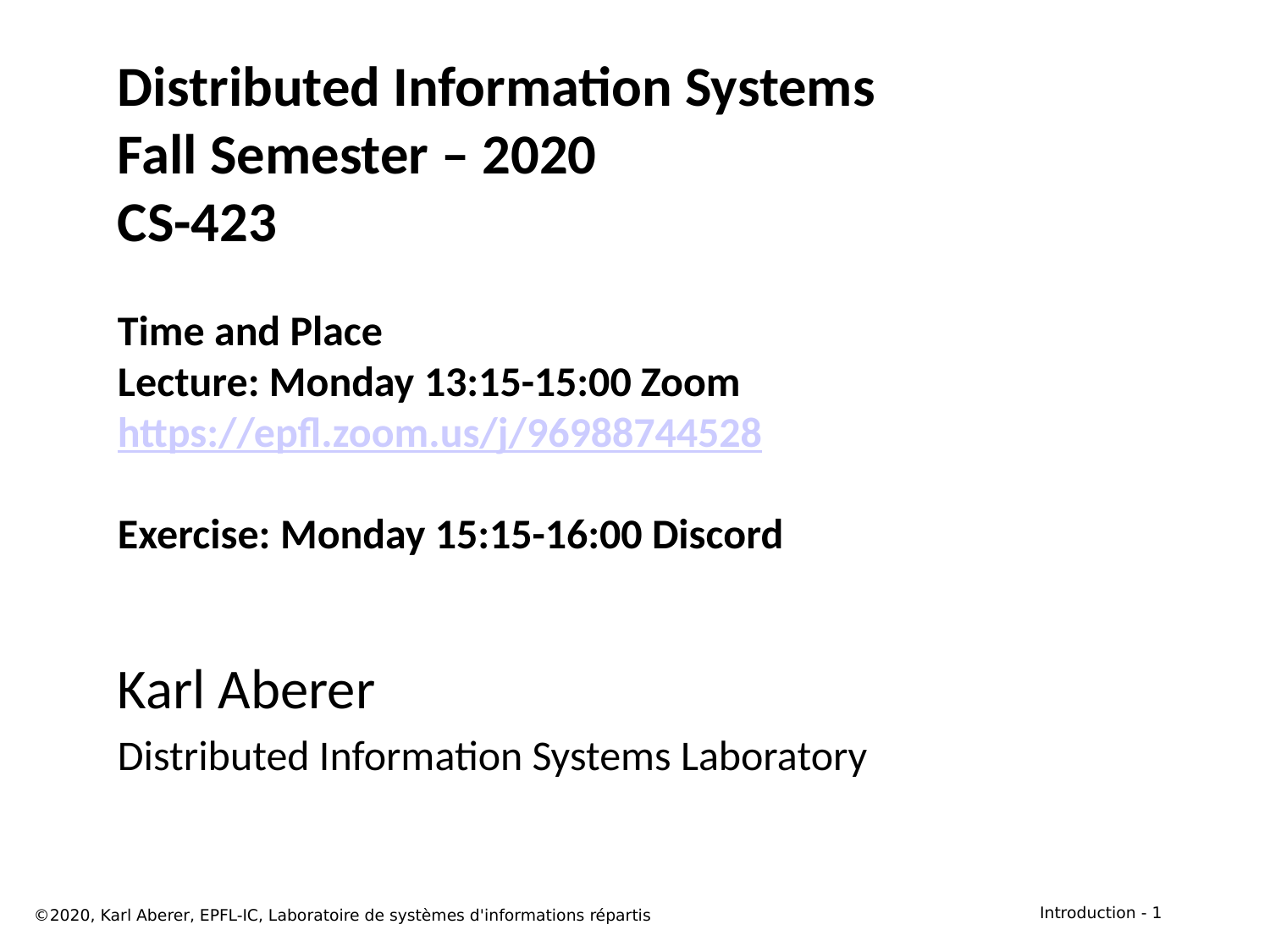

# Distributed Information Systems Fall Semester – 2020 CS-423 Time and Place Lecture: Monday 13:15-15:00 Zoom https://epfl.zoom.us/j/96988744528 Exercise: Monday 15:15-16:00 Discord
Karl Aberer
Distributed Information Systems Laboratory
©2020, Karl Aberer, EPFL-IC, Laboratoire de systèmes d'informations répartis